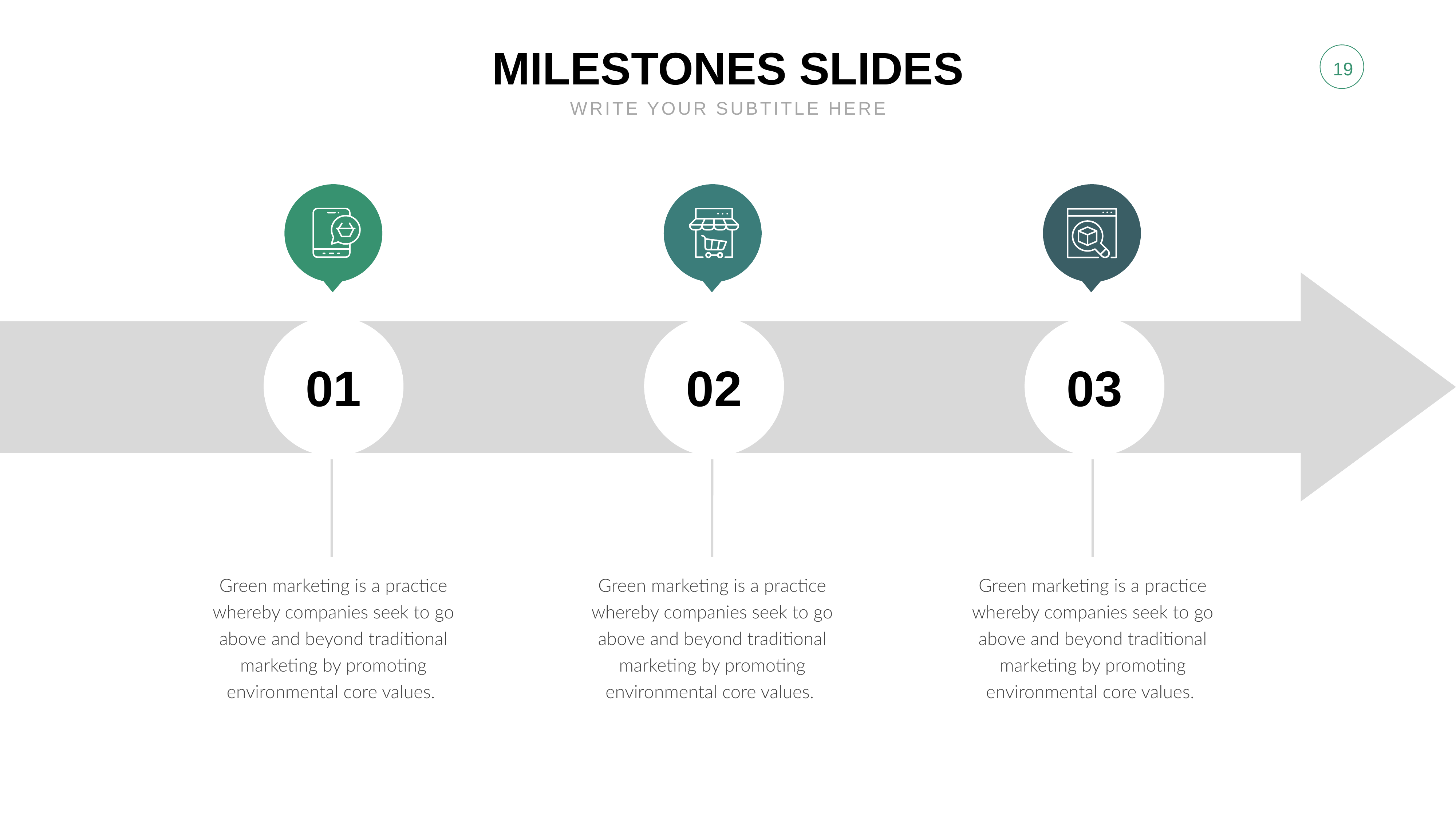

MILESTONES SLIDES
WRITE YOUR SUBTITLE HERE

01
02
03

Green marketing is a practice whereby companies seek to go above and beyond traditional marketing by promoting environmental core values.
Green marketing is a practice whereby companies seek to go above and beyond traditional marketing by promoting environmental core values.
Green marketing is a practice whereby companies seek to go above and beyond traditional marketing by promoting environmental core values.